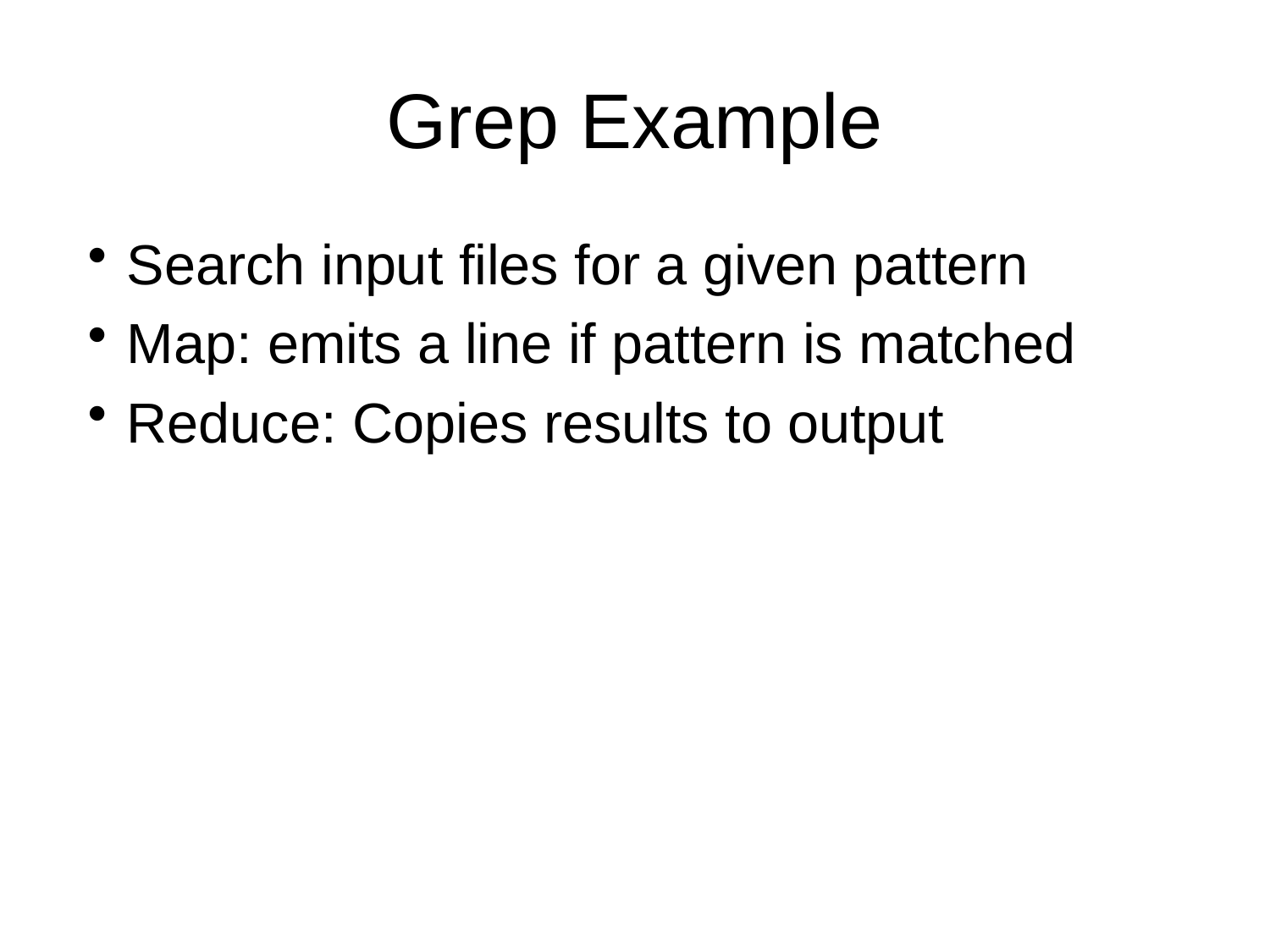

Grep Example
Search input files for a given pattern
Map: emits a line if pattern is matched
Reduce: Copies results to output